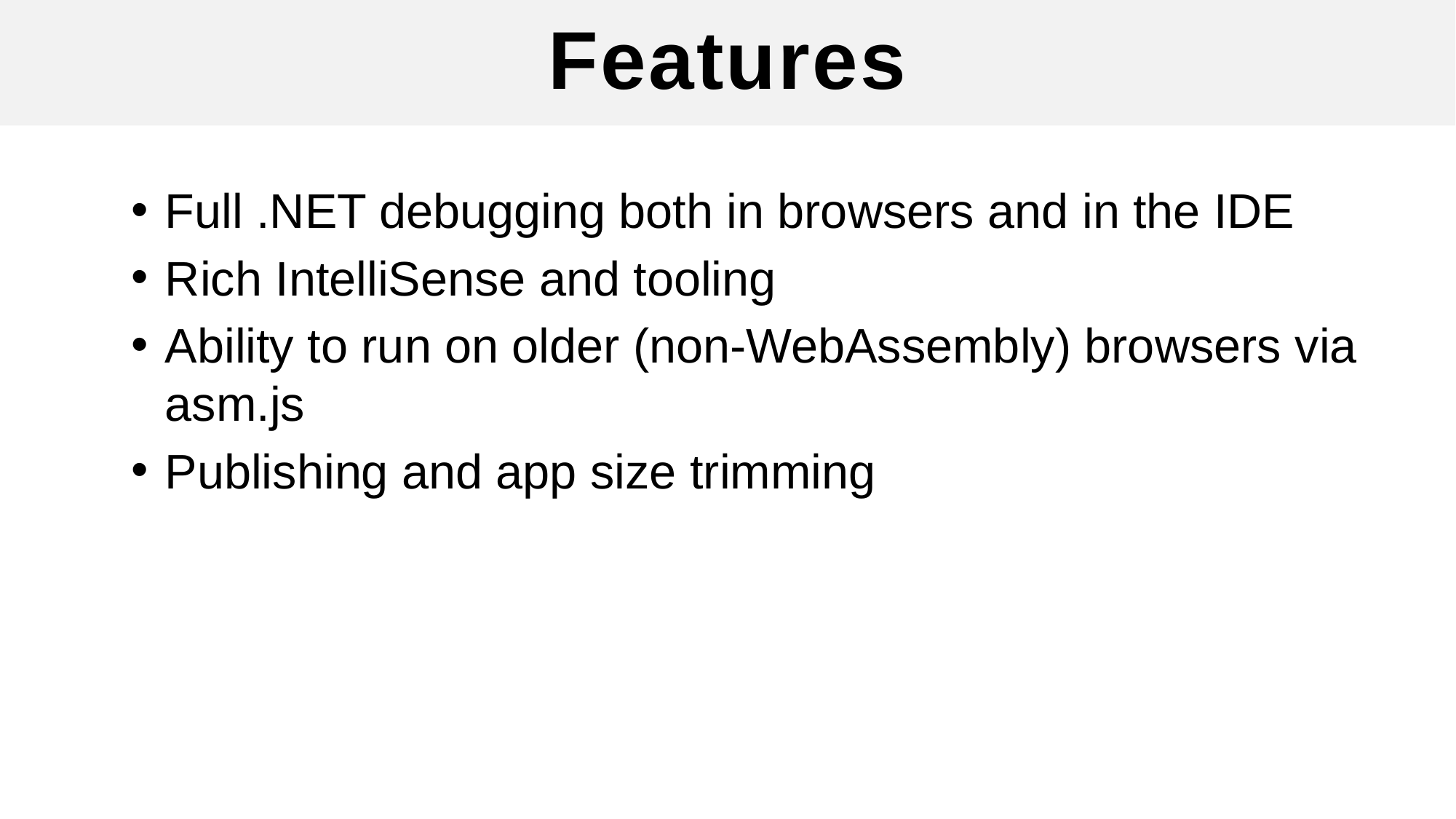

# Features
Full .NET debugging both in browsers and in the IDE
Rich IntelliSense and tooling
Ability to run on older (non-WebAssembly) browsers via asm.js
Publishing and app size trimming